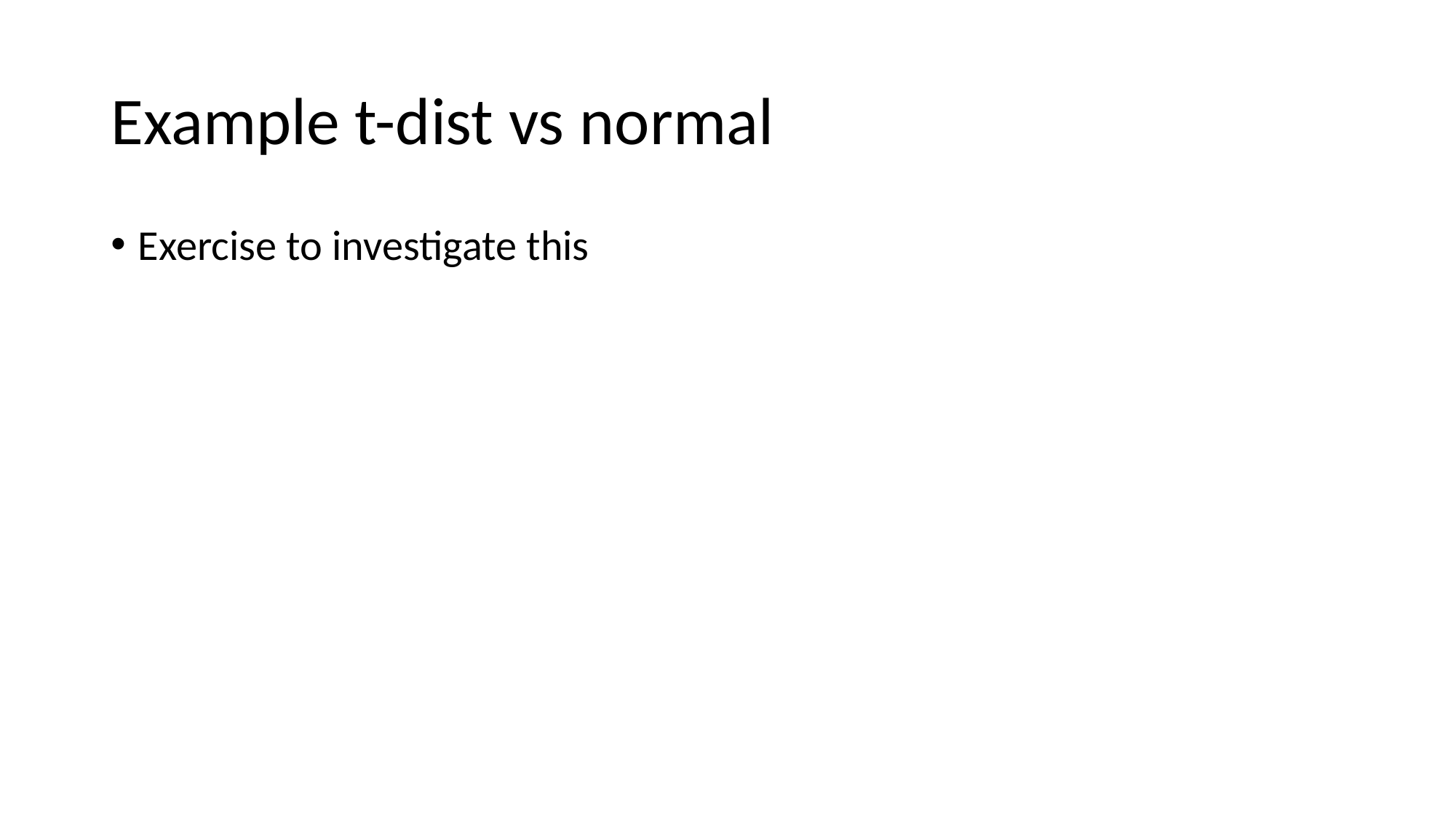

# Example t-dist vs normal
Exercise to investigate this